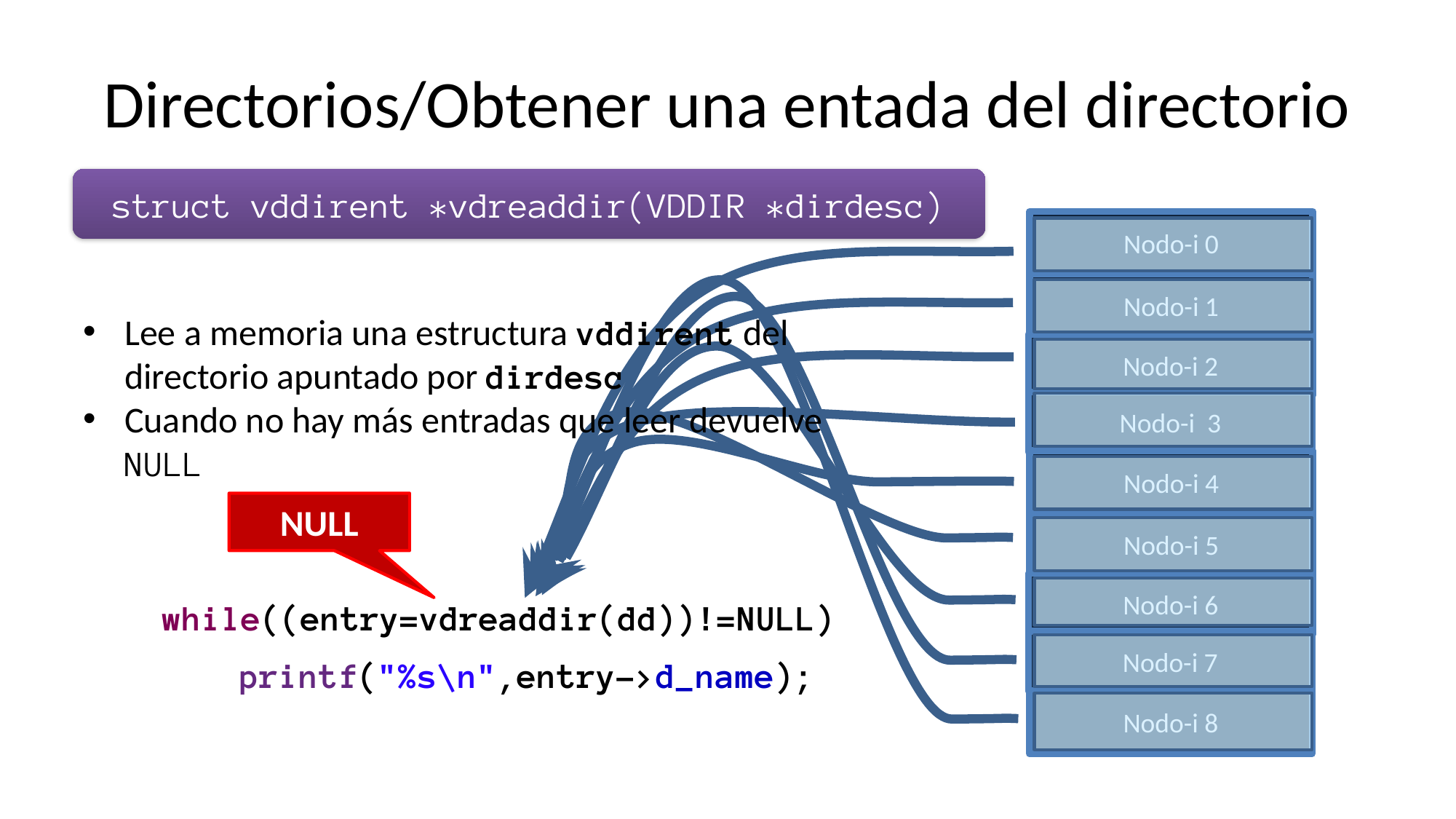

# Directorios/Obtener una entada del directorio
struct vddirent *vdreaddir(VDDIR *dirdesc)
Nodo-i 0
Nodo-i 1
Nodo-i 2
Nodo-i  3
Nodo-i 4
Nodo-i 5
Nodo-i 6
Nodo-i 7
Nodo-i 8

Lee a memoria una estructura vddirent del directorio apuntado por dirdesc
Cuando no hay más entradas que leer devuelve NULL

NULL

while((entry=vdreaddir(dd))!=NULL)

printf("%s\n",entry->d_name);